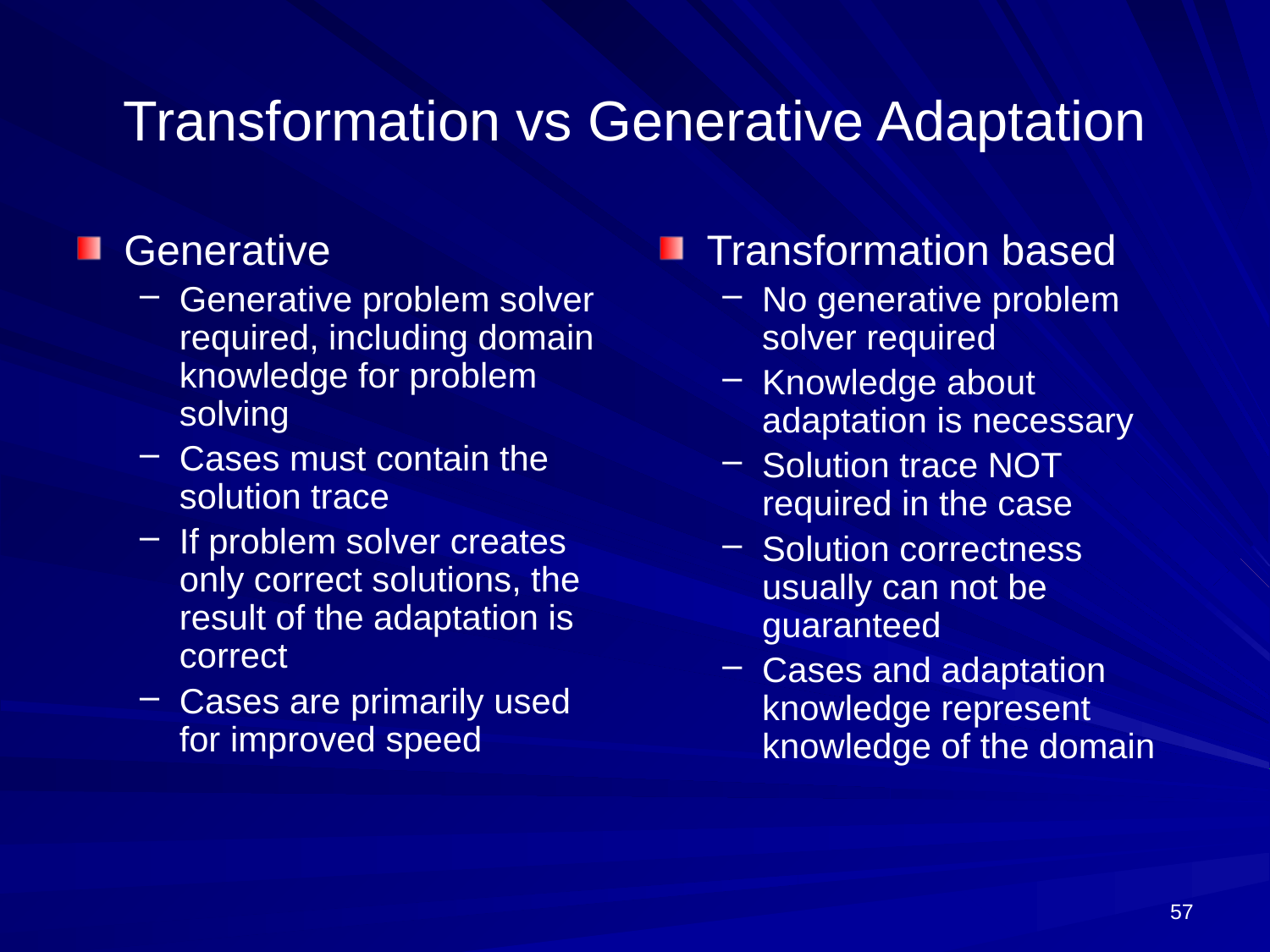

# Transformation vs Generative Adaptation
Generative
Generative problem solver required, including domain knowledge for problem solving
Cases must contain the solution trace
If problem solver creates only correct solutions, the result of the adaptation is correct
Cases are primarily used for improved speed
Transformation based
No generative problem solver required
Knowledge about adaptation is necessary
Solution trace NOT required in the case
Solution correctness usually can not be guaranteed
Cases and adaptation knowledge represent knowledge of the domain
57